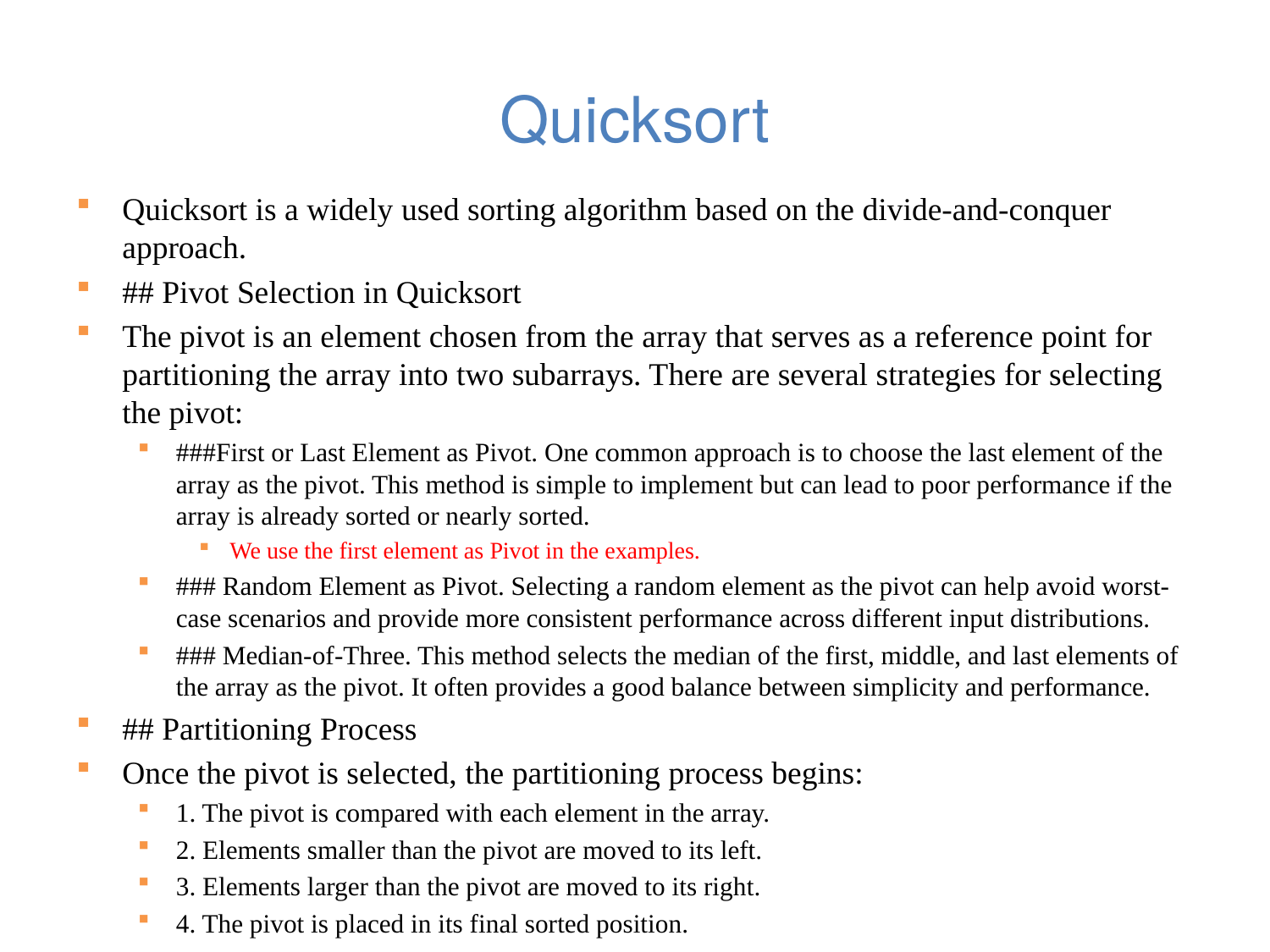

# Quicksort
Quicksort is a widely used sorting algorithm based on the divide-and-conquer approach.
## Pivot Selection in Quicksort
The pivot is an element chosen from the array that serves as a reference point for partitioning the array into two subarrays. There are several strategies for selecting the pivot:
###First or Last Element as Pivot. One common approach is to choose the last element of the array as the pivot. This method is simple to implement but can lead to poor performance if the array is already sorted or nearly sorted.
We use the first element as Pivot in the examples.
### Random Element as Pivot. Selecting a random element as the pivot can help avoid worst-case scenarios and provide more consistent performance across different input distributions.
### Median-of-Three. This method selects the median of the first, middle, and last elements of the array as the pivot. It often provides a good balance between simplicity and performance.
## Partitioning Process
Once the pivot is selected, the partitioning process begins:
1. The pivot is compared with each element in the array.
2. Elements smaller than the pivot are moved to its left.
3. Elements larger than the pivot are moved to its right.
4. The pivot is placed in its final sorted position.